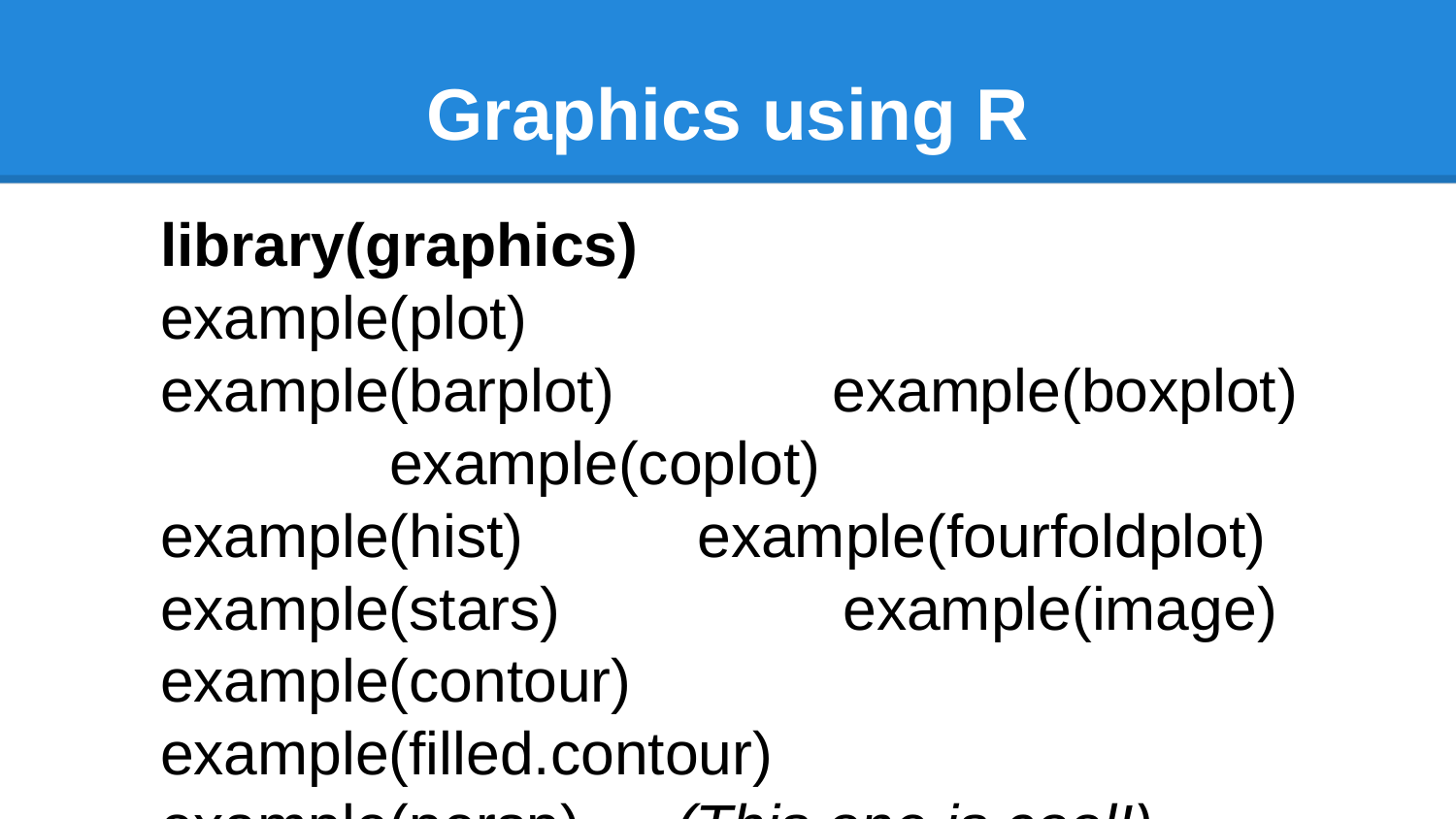

# Graphics using R
library(graphics)
example(plot)               	    example(barplot)             example(boxplot)		     example(coplot)
example(hist)	      example(fourfoldplot)
example(stars)		      example(image)
example(contour)	    example(filled.contour)
example(persp) ← (This one is cool!)